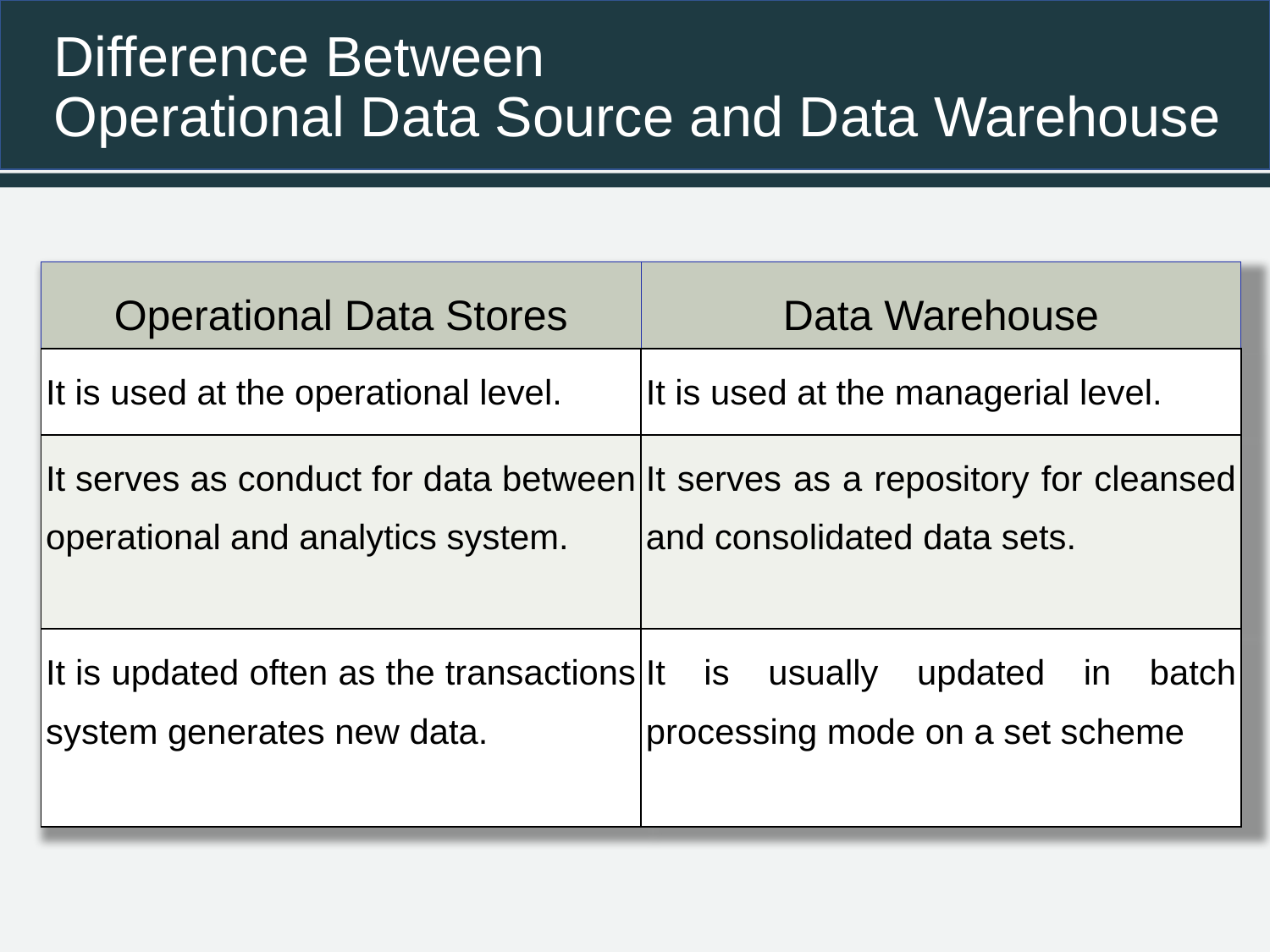

# Difference Between Operational Data Source and Data Warehouse
| Operational Data Stores | Data Warehouse |
| --- | --- |
| It is used at the operational level. | It is used at the managerial level. |
| It serves as conduct for data between operational and analytics system. | It serves as a repository for cleansed and consolidated data sets. |
| It is updated often as the transactions system generates new data. | It is usually updated in batch processing mode on a set scheme |